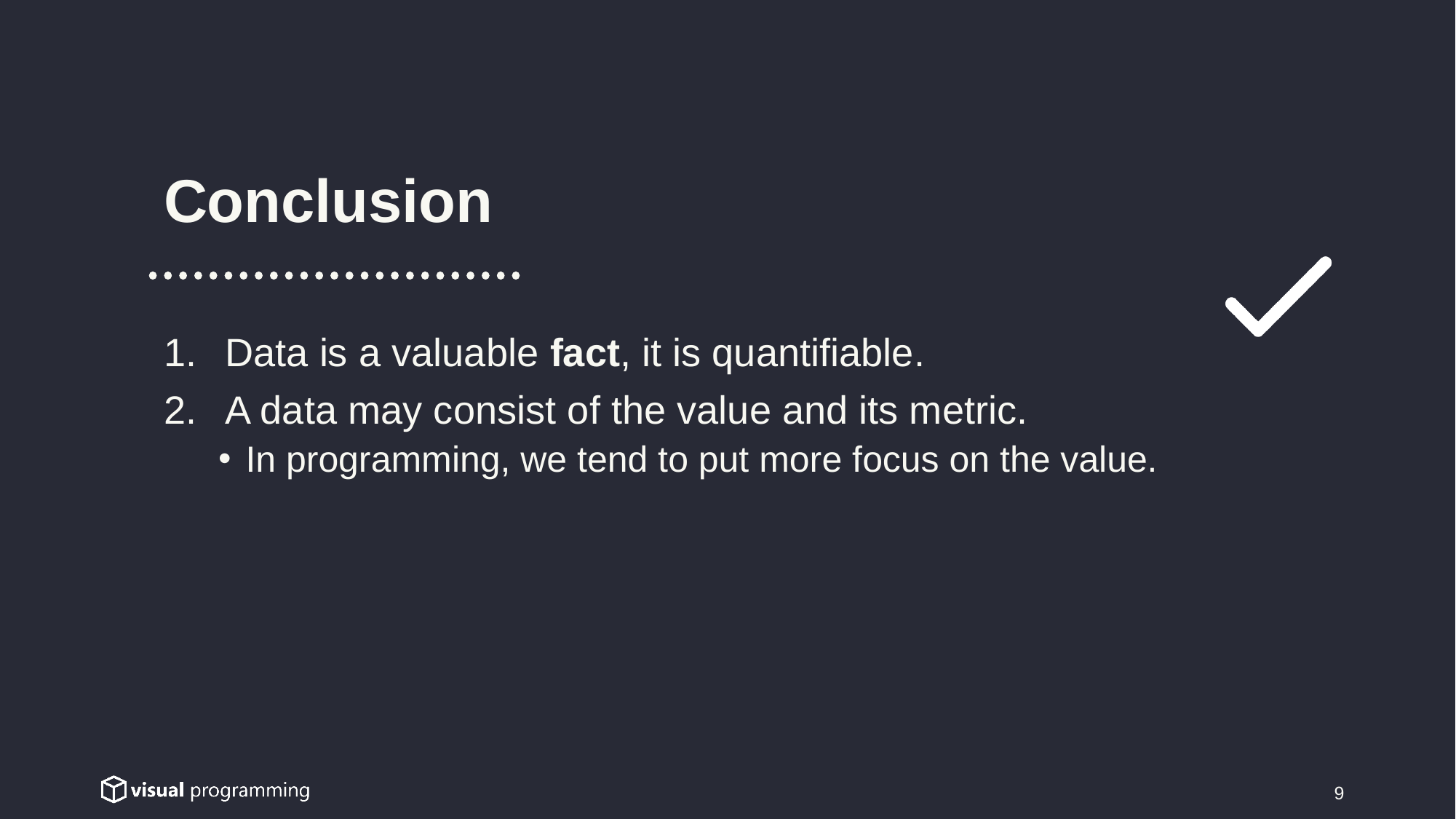

Conclusion
Data is a valuable fact, it is quantifiable.
A data may consist of the value and its metric.
In programming, we tend to put more focus on the value.
9